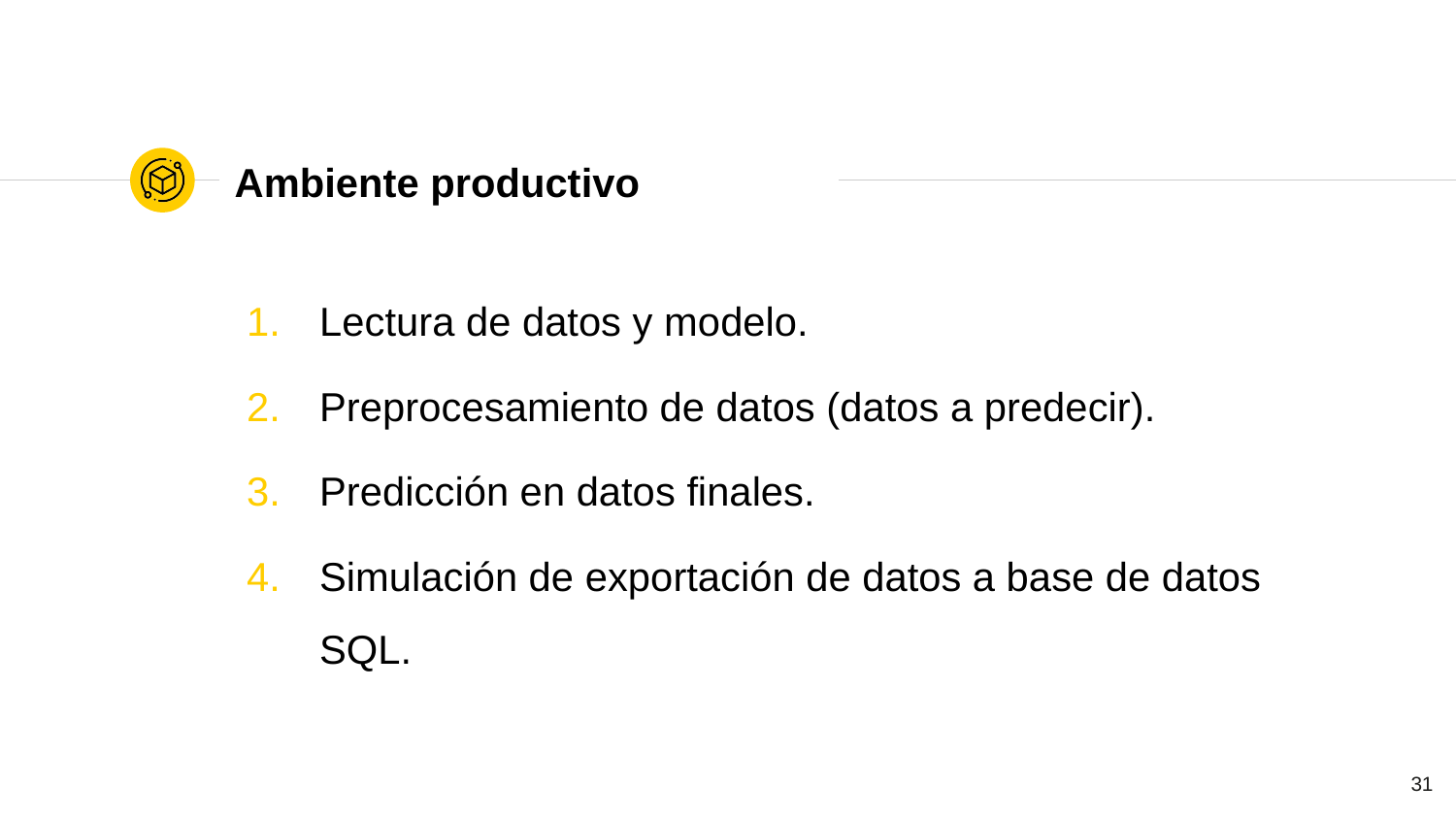

# Ambiente productivo
Lectura de datos y modelo.
Preprocesamiento de datos (datos a predecir).
Predicción en datos finales.
Simulación de exportación de datos a base de datos SQL.
31